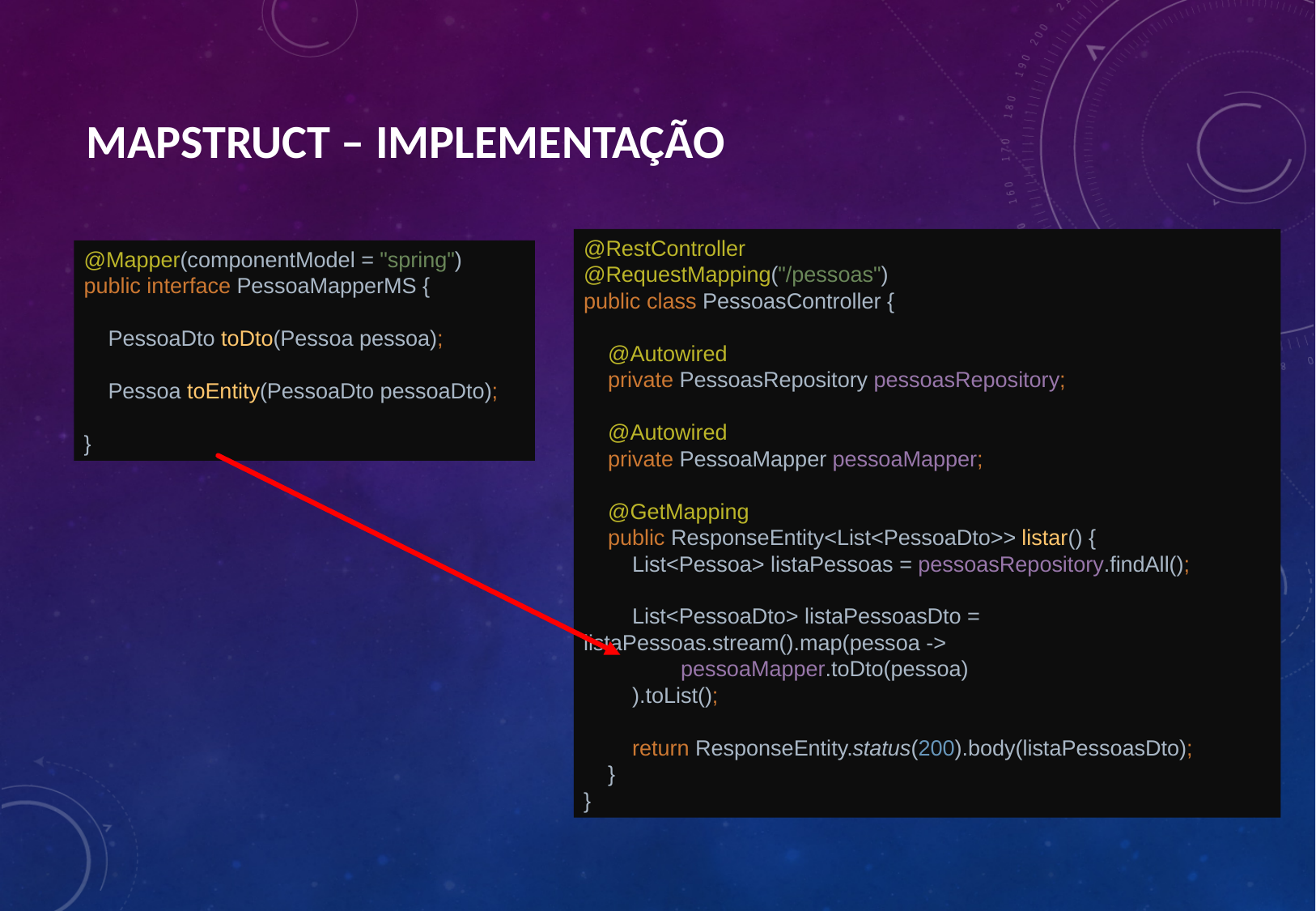

# Mapstruct – implementação
@Mapper(componentModel = "spring")
public interface PessoaMapperMS {
    PessoaDto toDto(Pessoa pessoa);
    Pessoa toEntity(PessoaDto pessoaDto);
}
@RestController
@RequestMapping("/pessoas")
public class PessoasController {
    @Autowired
    private PessoasRepository pessoasRepository;
    @Autowired
    private PessoaMapper pessoaMapper;
    @GetMapping
    public ResponseEntity<List<PessoaDto>> listar() {
        List<Pessoa> listaPessoas = pessoasRepository.findAll();
        List<PessoaDto> listaPessoasDto = listaPessoas.stream().map(pessoa ->
                pessoaMapper.toDto(pessoa)
        ).toList();
        return ResponseEntity.status(200).body(listaPessoasDto);
    }
}